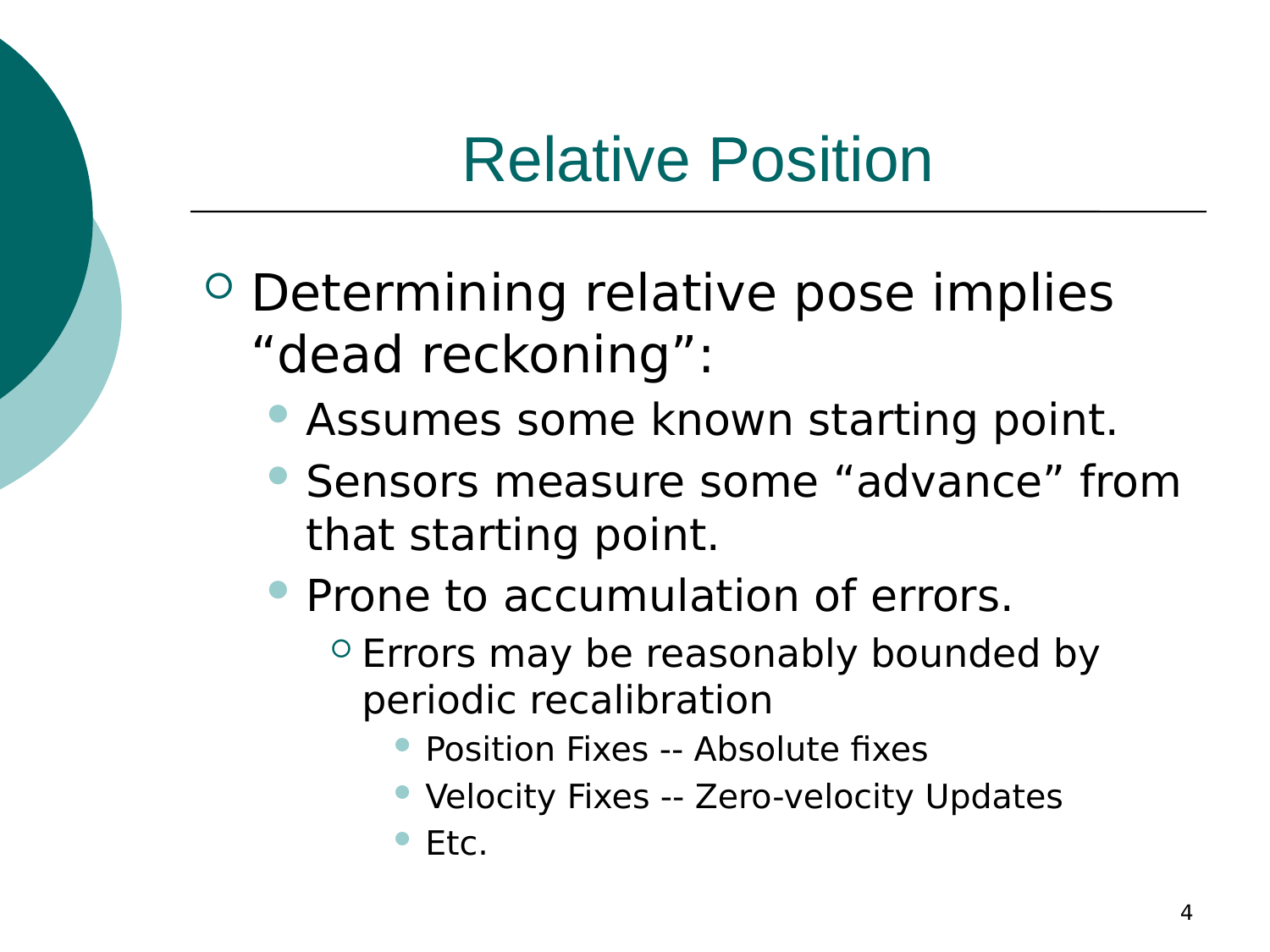

# Relative Position
Determining relative pose implies “dead reckoning”:
Assumes some known starting point.
Sensors measure some “advance” from that starting point.
Prone to accumulation of errors.
Errors may be reasonably bounded by periodic recalibration
Position Fixes -- Absolute fixes
Velocity Fixes -- Zero-velocity Updates
Etc.

4